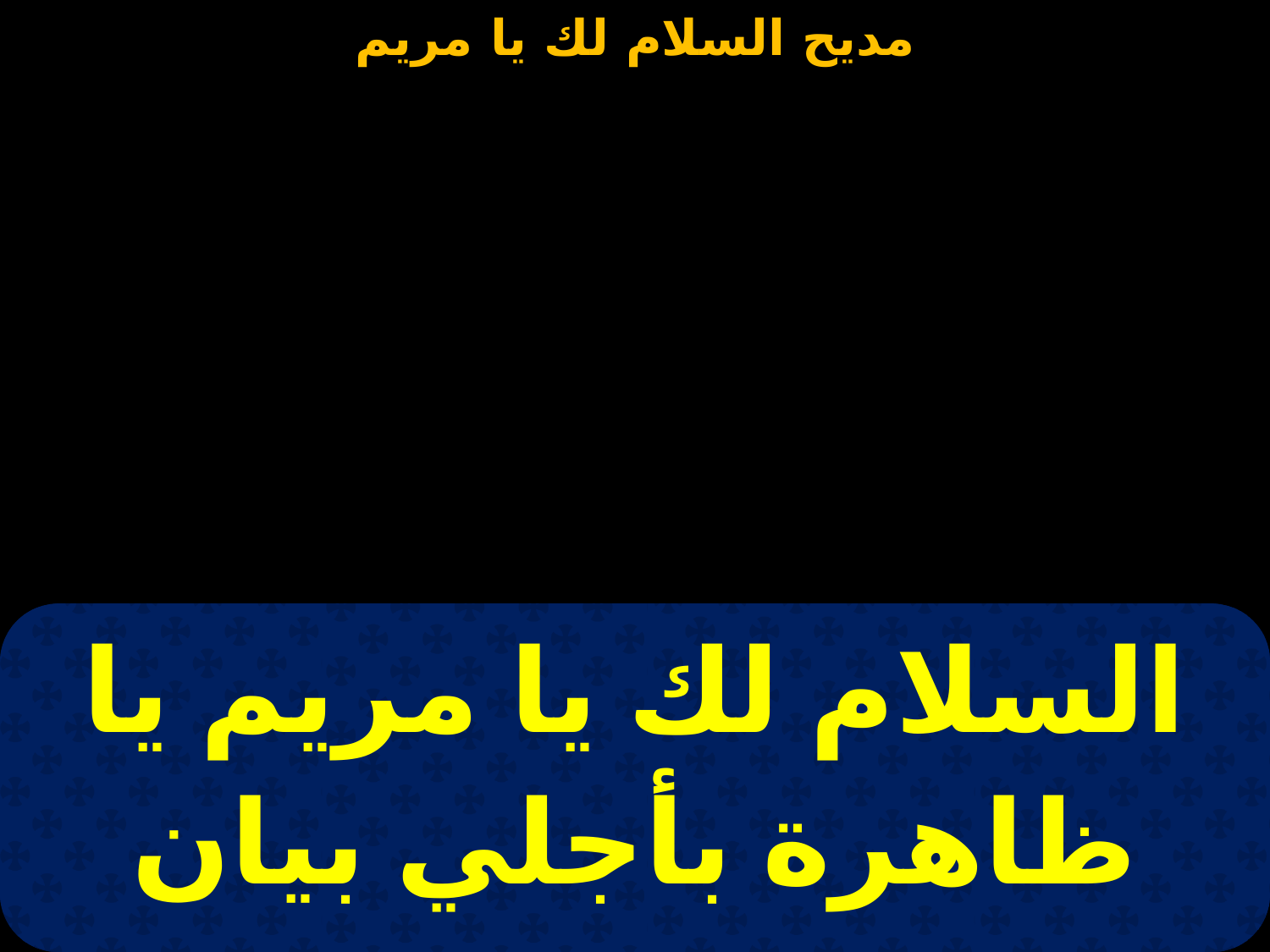

| السلام لك يا مريم يا ظاهرة بأجلي بيان |
| --- |